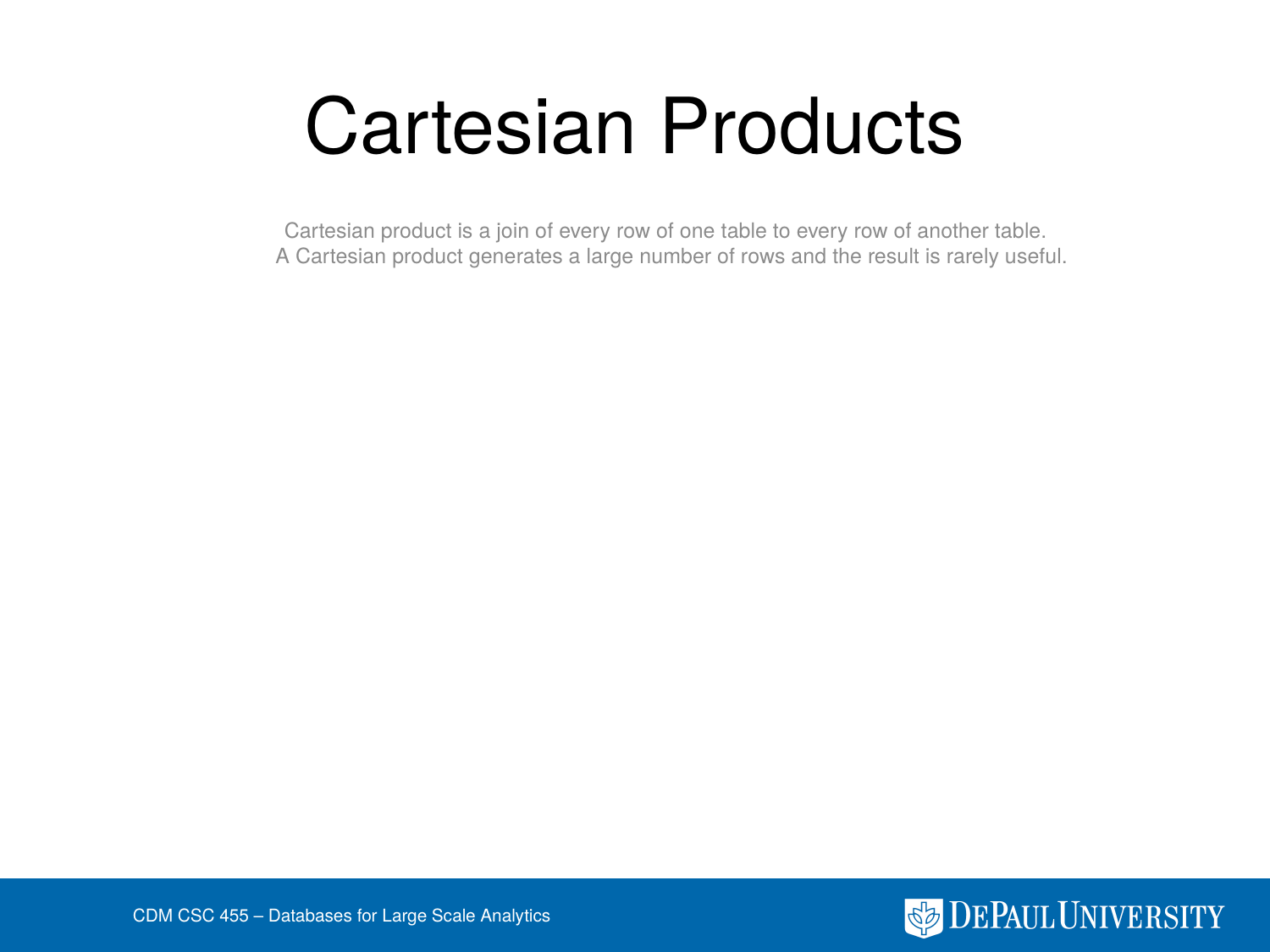

# Cartesian Products
Cartesian product is a join of every row of one table to every row of another table.
A Cartesian product generates a large number of rows and the result is rarely useful.

CDM CSC 455 – Databases for Large Scale Analytics